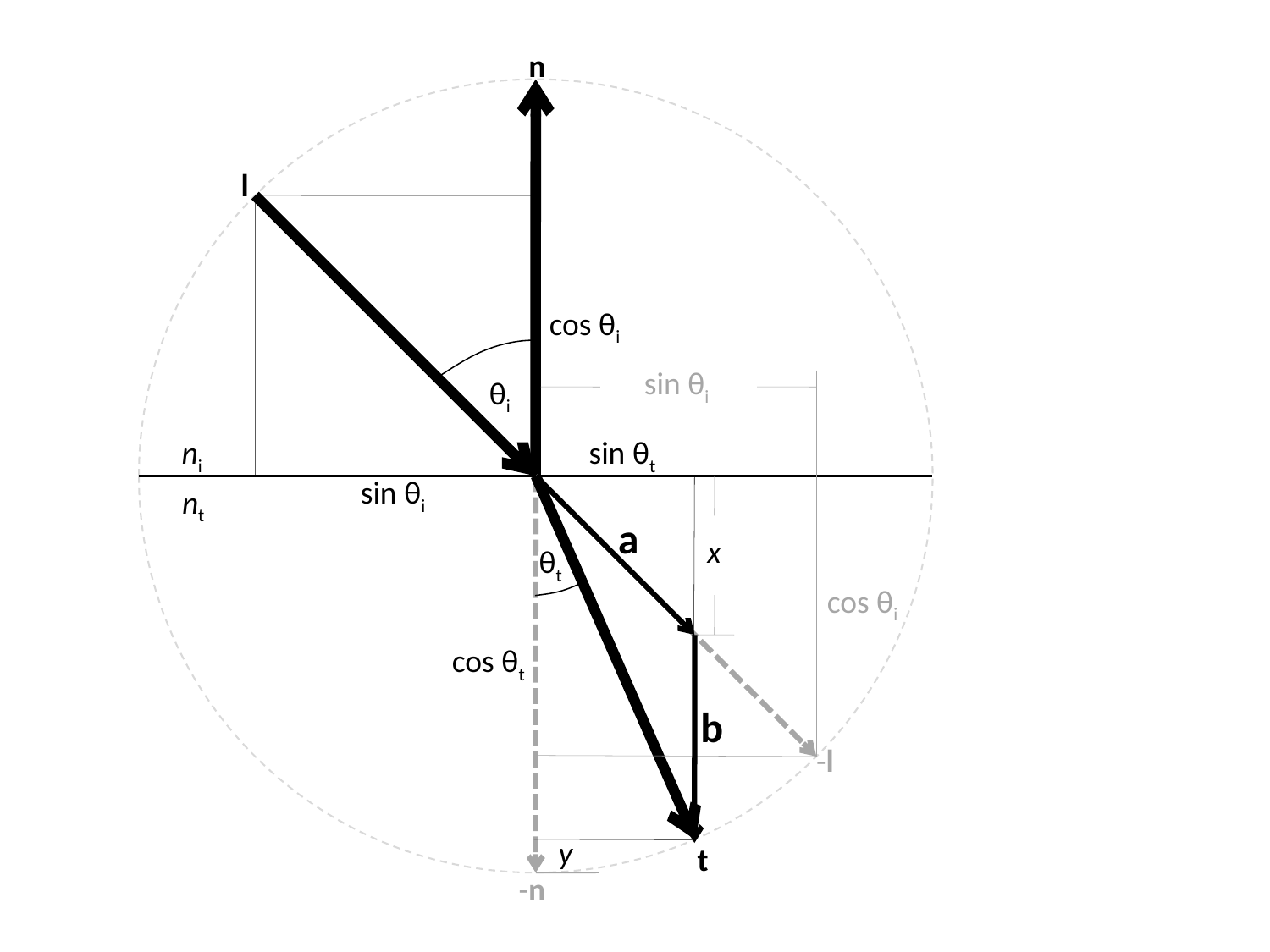

n

l
cos θi

sin θi
θi
ni
sin θt
sin θi
nt
a
x
θt
cos θi

cos θt
b
-l
y
t
-n